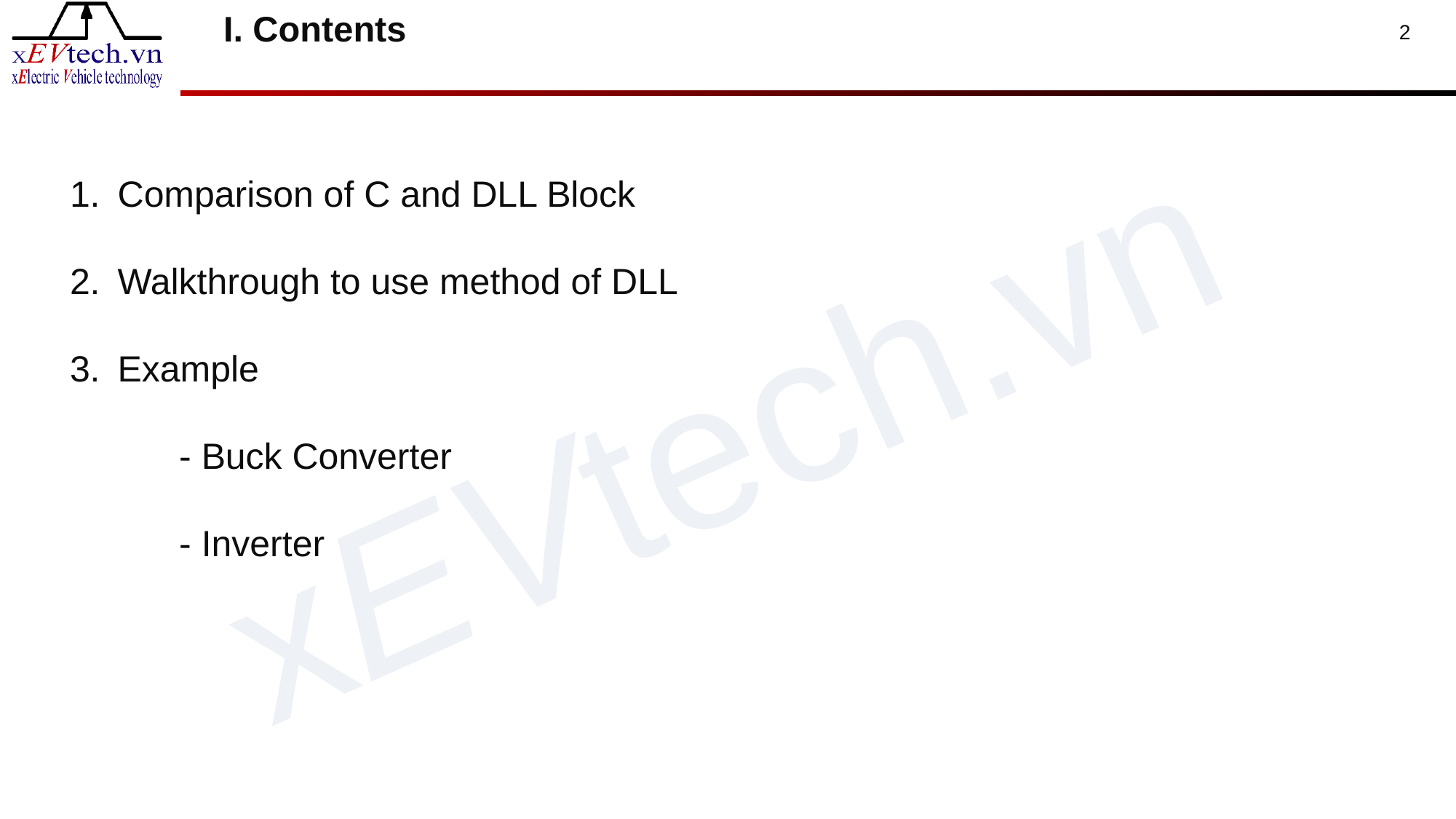

I. Contents
2
Comparison of C and DLL Block
Walkthrough to use method of DLL
Example
	- Buck Converter
	- Inverter